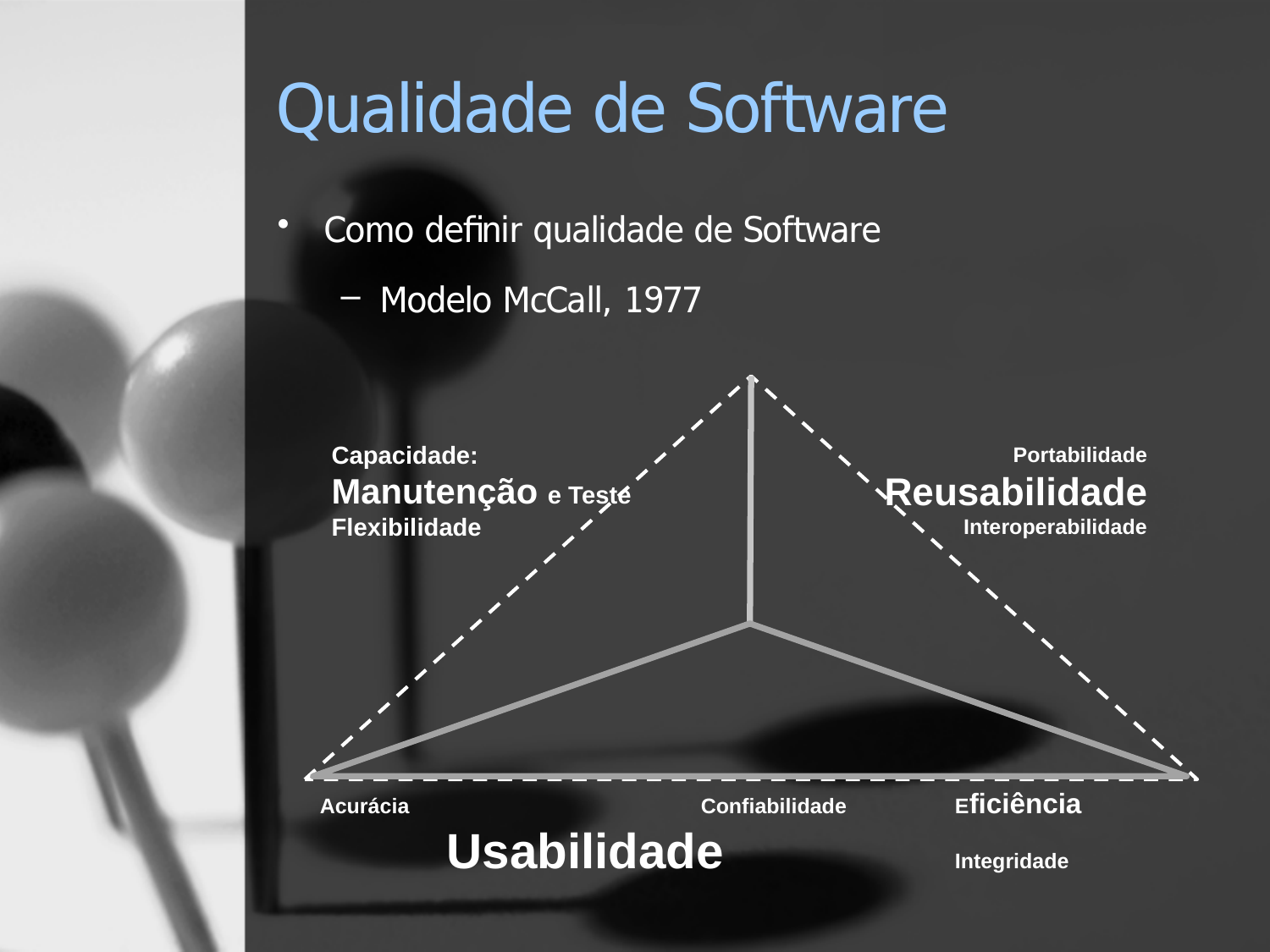

# Qualidade de Software
Como definir qualidade de Software
Modelo McCall, 1977

Capacidade:
Manutenção e Teste
Flexibilidade
Portabilidade
Reusabilidade
Interoperabilidade

Acurácia 			Confiabilidade	Eficiência
	Usabilidade		Integridade